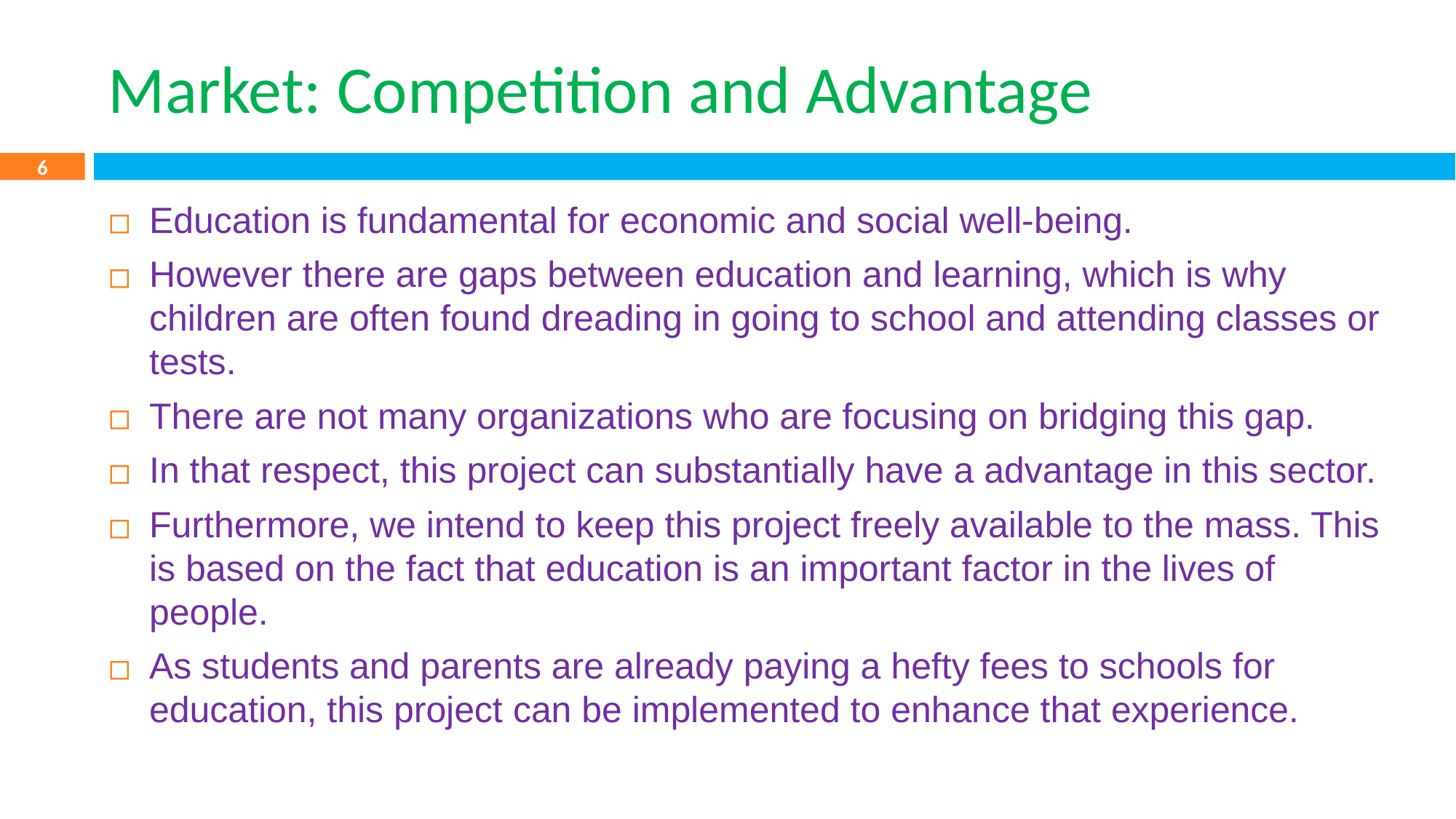

# Market: Competition and Advantage
6
Education is fundamental for economic and social well-being.
However there are gaps between education and learning, which is why children are often found dreading in going to school and attending classes or tests.
There are not many organizations who are focusing on bridging this gap.
In that respect, this project can substantially have a advantage in this sector.
Furthermore, we intend to keep this project freely available to the mass. This is based on the fact that education is an important factor in the lives of people.
As students and parents are already paying a hefty fees to schools for education, this project can be implemented to enhance that experience.